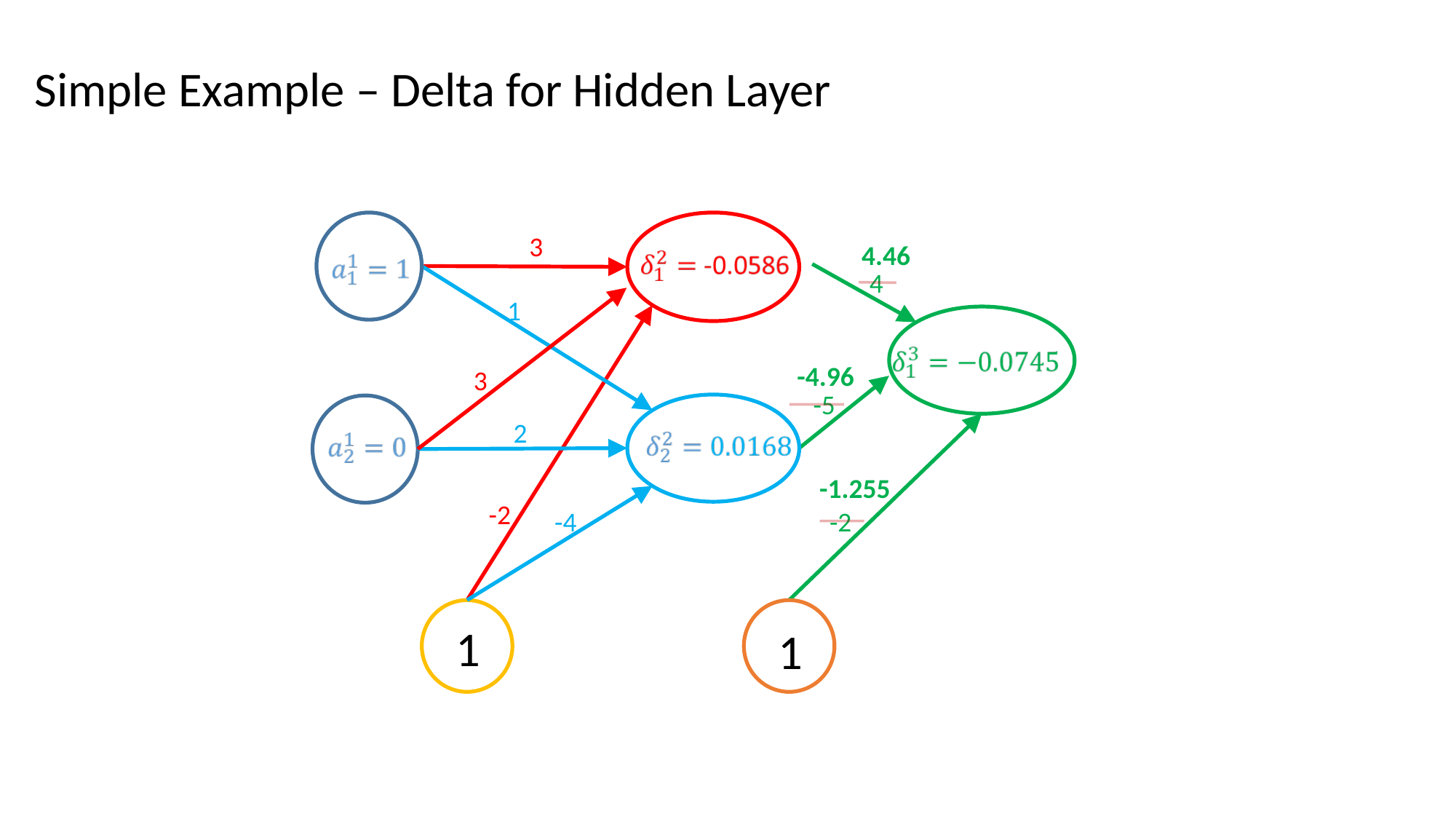

# Simple Example – Delta for Hidden Layer

3
4
1

3
-5

2
-2
-4
-2

1
1
4.46

-4.96

-1.255